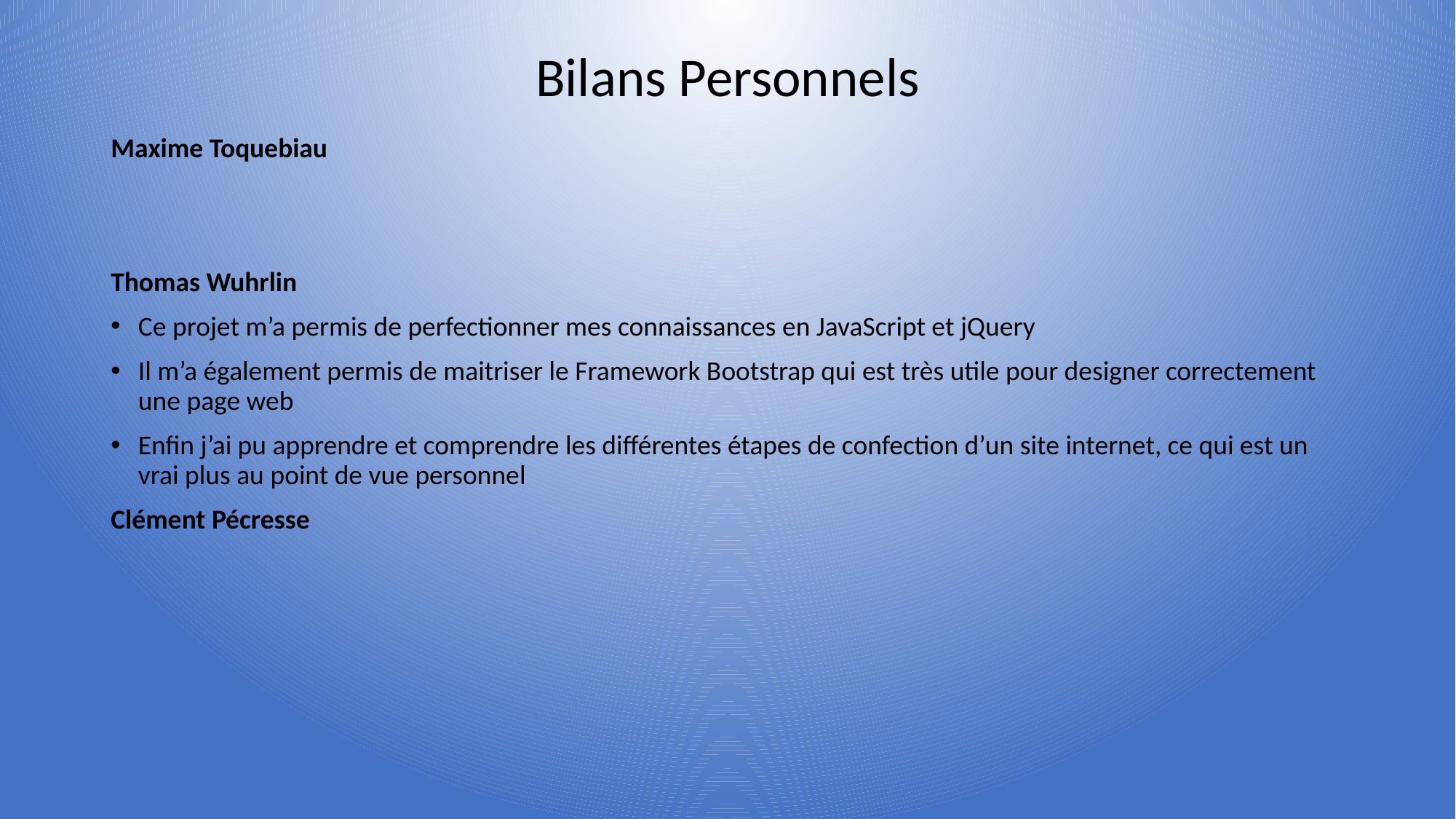

# Bilans Personnels
Maxime Toquebiau

Thomas Wuhrlin
Ce projet m’a permis de perfectionner mes connaissances en JavaScript et jQuery
Il m’a également permis de maitriser le Framework Bootstrap qui est très utile pour designer correctement une page web
Enfin j’ai pu apprendre et comprendre les différentes étapes de confection d’un site internet, ce qui est un vrai plus au point de vue personnel
Clément Pécresse